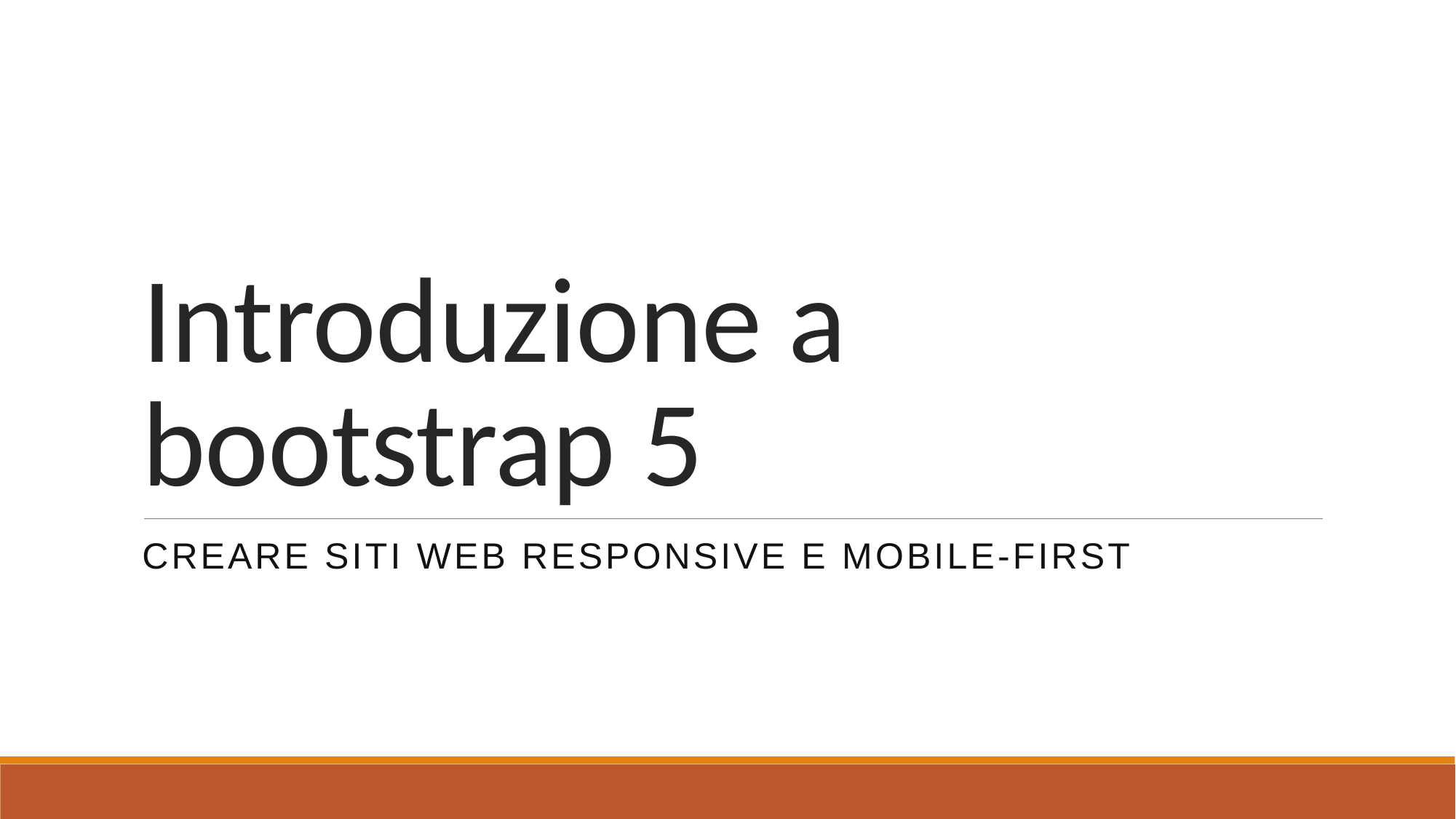

# Introduzione a bootstrap 5
Creare siti web responsive e mobile-first